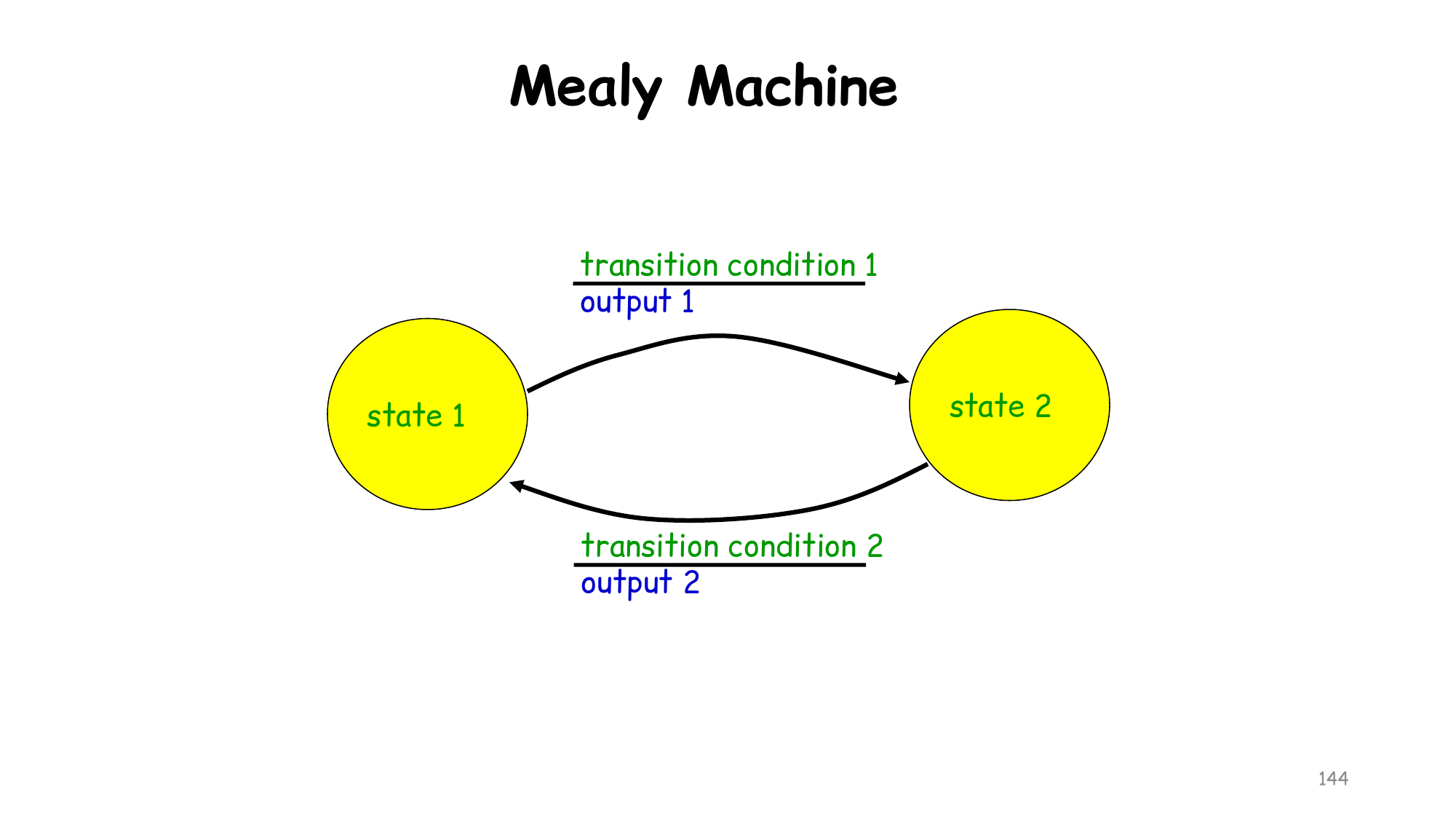

# Mealy Machine
transition condition 1
output 1

state 2
state 1

transition condition 2
output 2

144